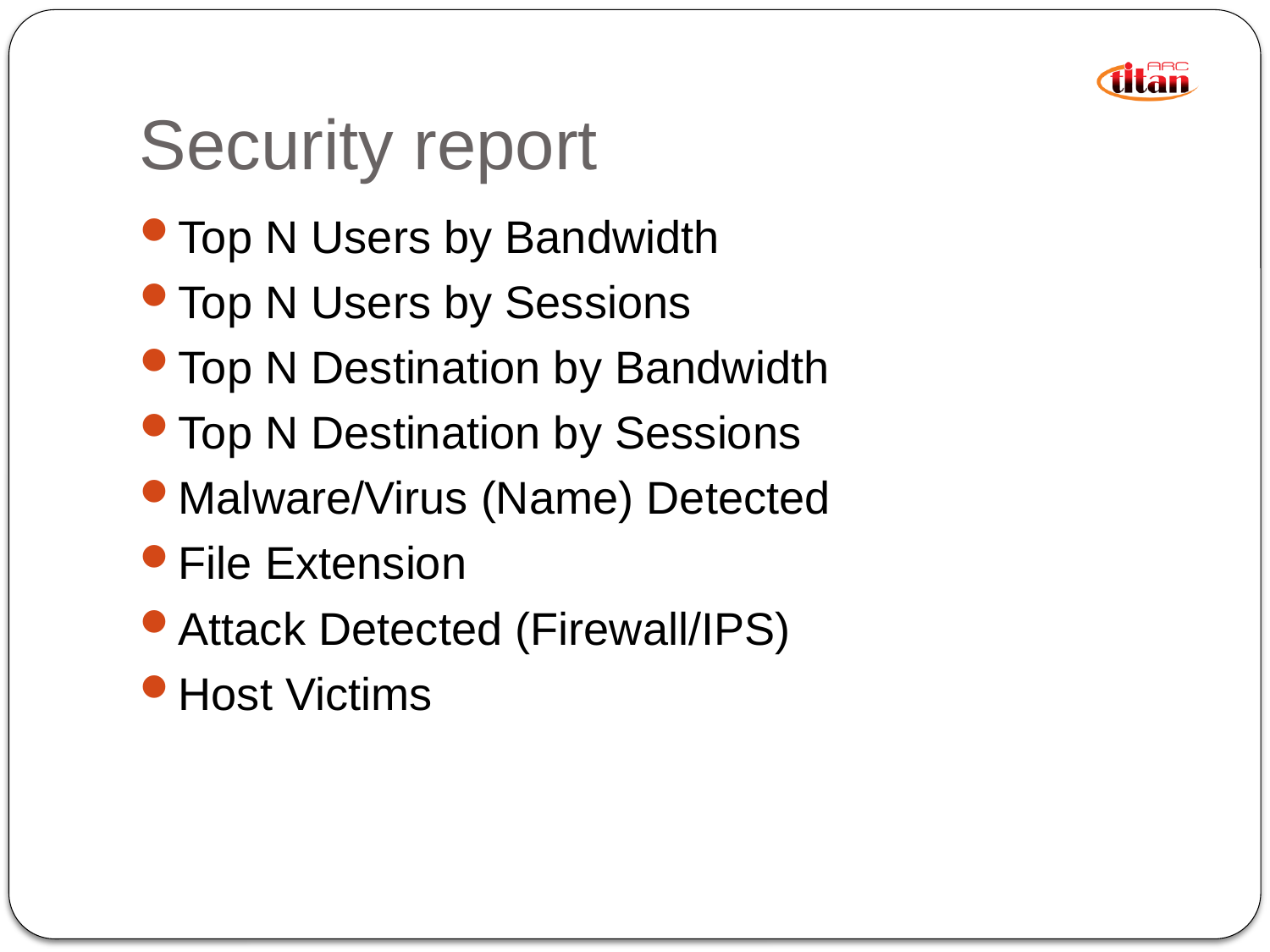

# Security report
Top N Users by Bandwidth
Top N Users by Sessions
Top N Destination by Bandwidth
Top N Destination by Sessions
Malware/Virus (Name) Detected
File Extension
Attack Detected (Firewall/IPS)
Host Victims